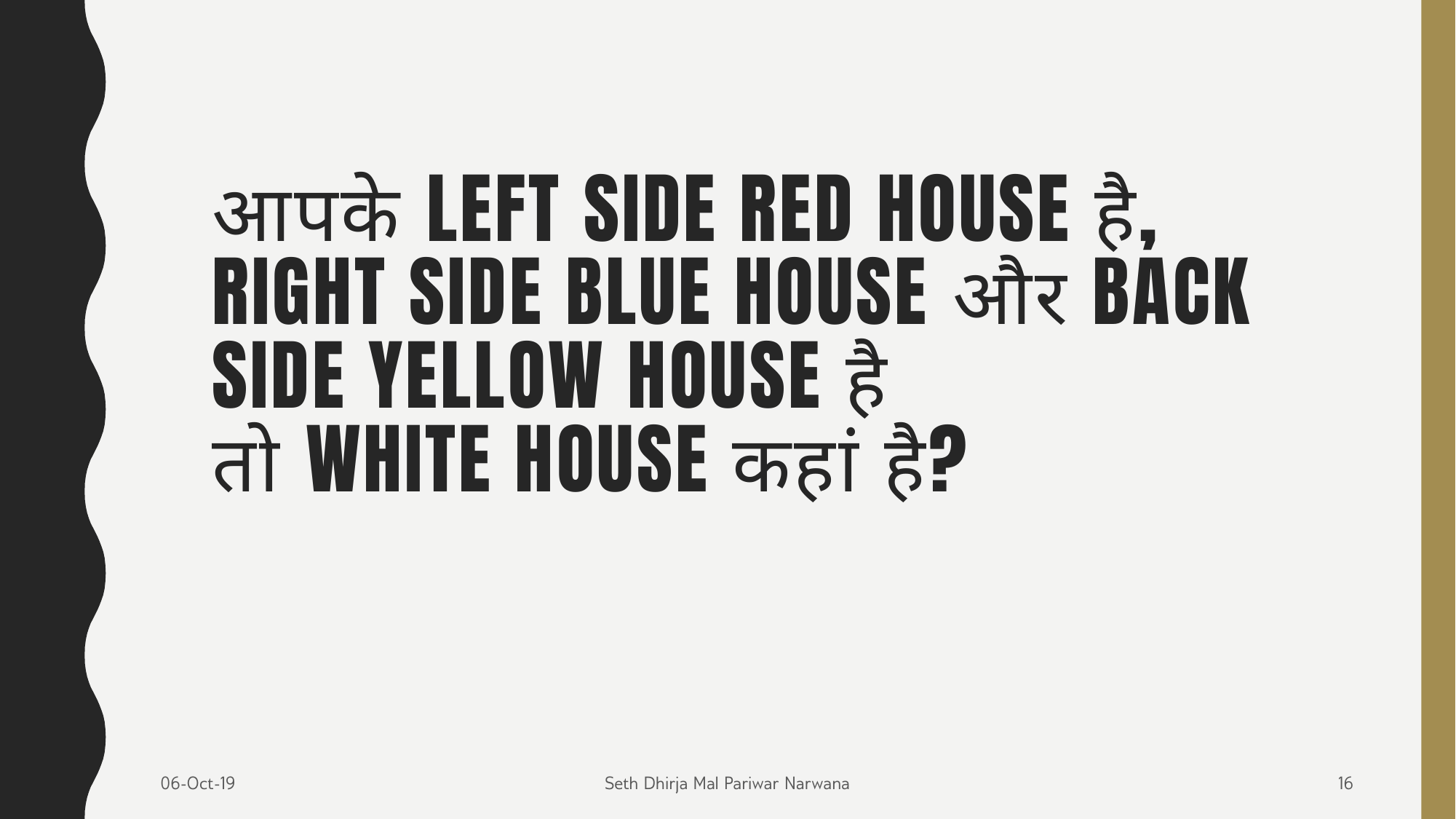

# आपके left side red House है, right side blue house और Back side yellow house है तो white house कहां है?
06-Oct-19
Seth Dhirja Mal Pariwar Narwana
16